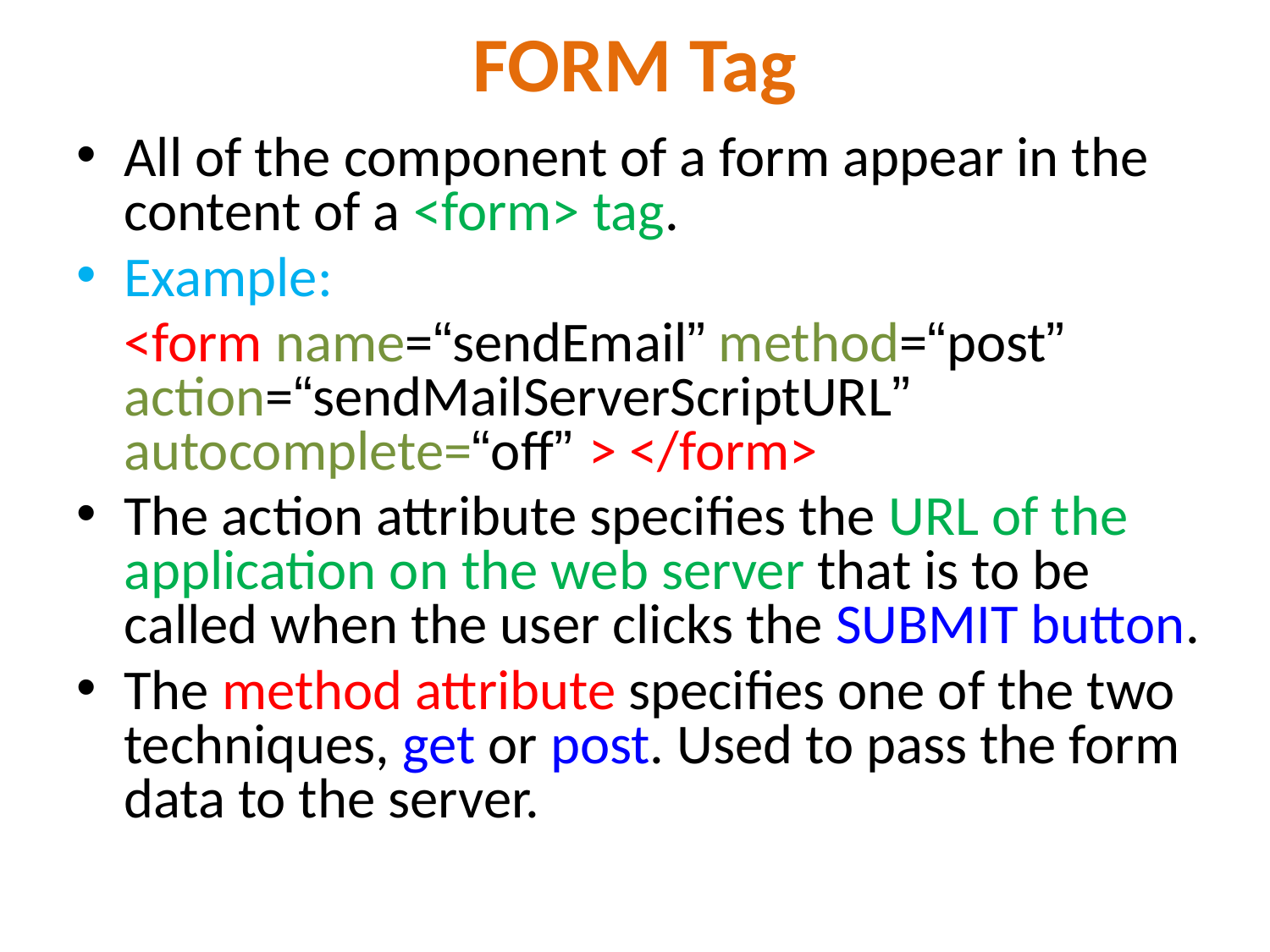

# FORM Tag
All of the component of a form appear in the content of a <form> tag.
Example:
	<form name=“sendEmail” method=“post” action=“sendMailServerScriptURL” autocomplete=“off” > </form>
The action attribute specifies the URL of the application on the web server that is to be called when the user clicks the SUBMIT button.
The method attribute specifies one of the two techniques, get or post. Used to pass the form data to the server.